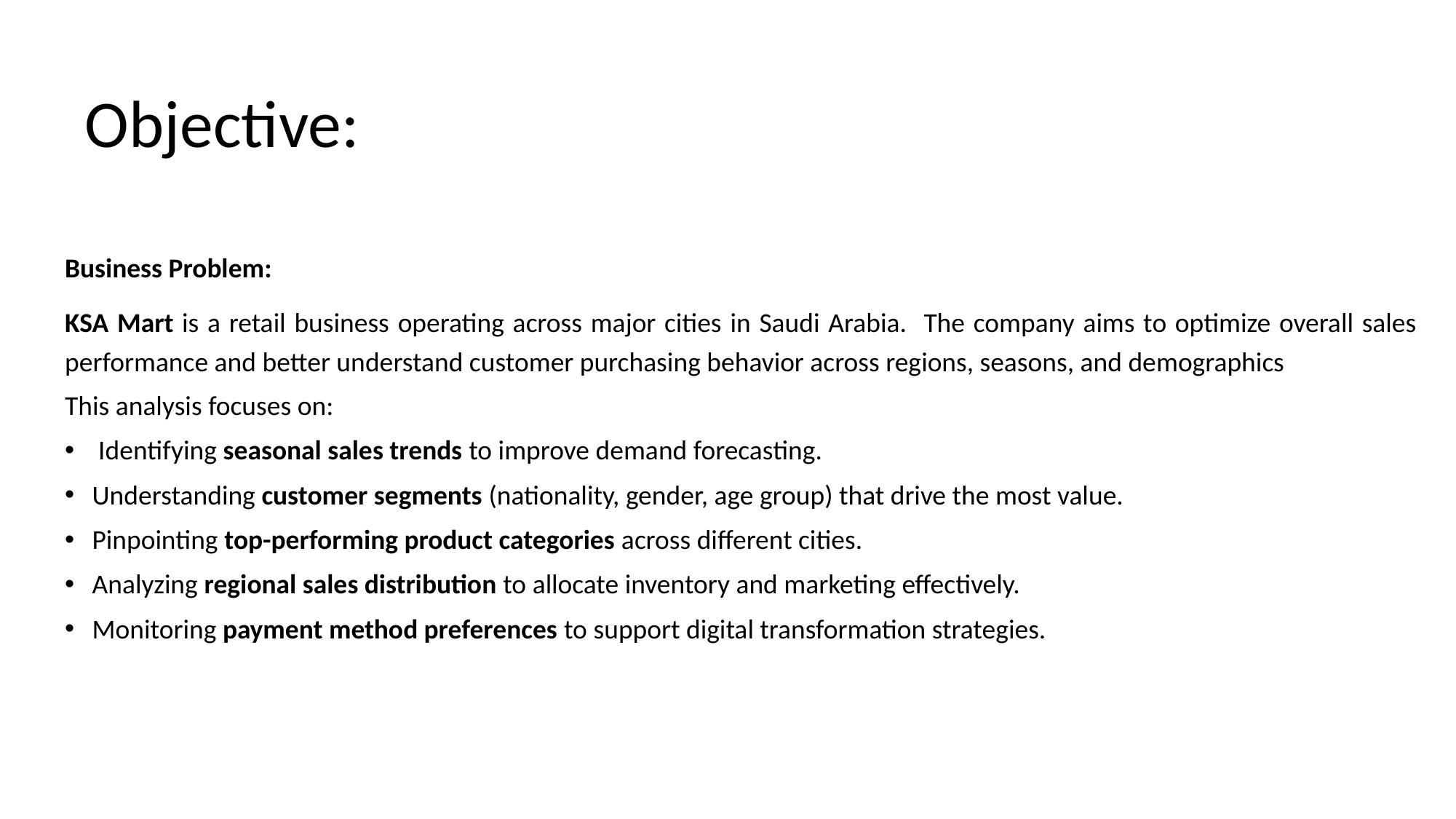

# Objective:
Business Problem:
KSA Mart is a retail business operating across major cities in Saudi Arabia.  The company aims to optimize overall sales performance and better understand customer purchasing behavior across regions, seasons, and demographics
This analysis focuses on:
 Identifying seasonal sales trends to improve demand forecasting.
Understanding customer segments (nationality, gender, age group) that drive the most value.
Pinpointing top-performing product categories across different cities.
Analyzing regional sales distribution to allocate inventory and marketing effectively.
Monitoring payment method preferences to support digital transformation strategies.